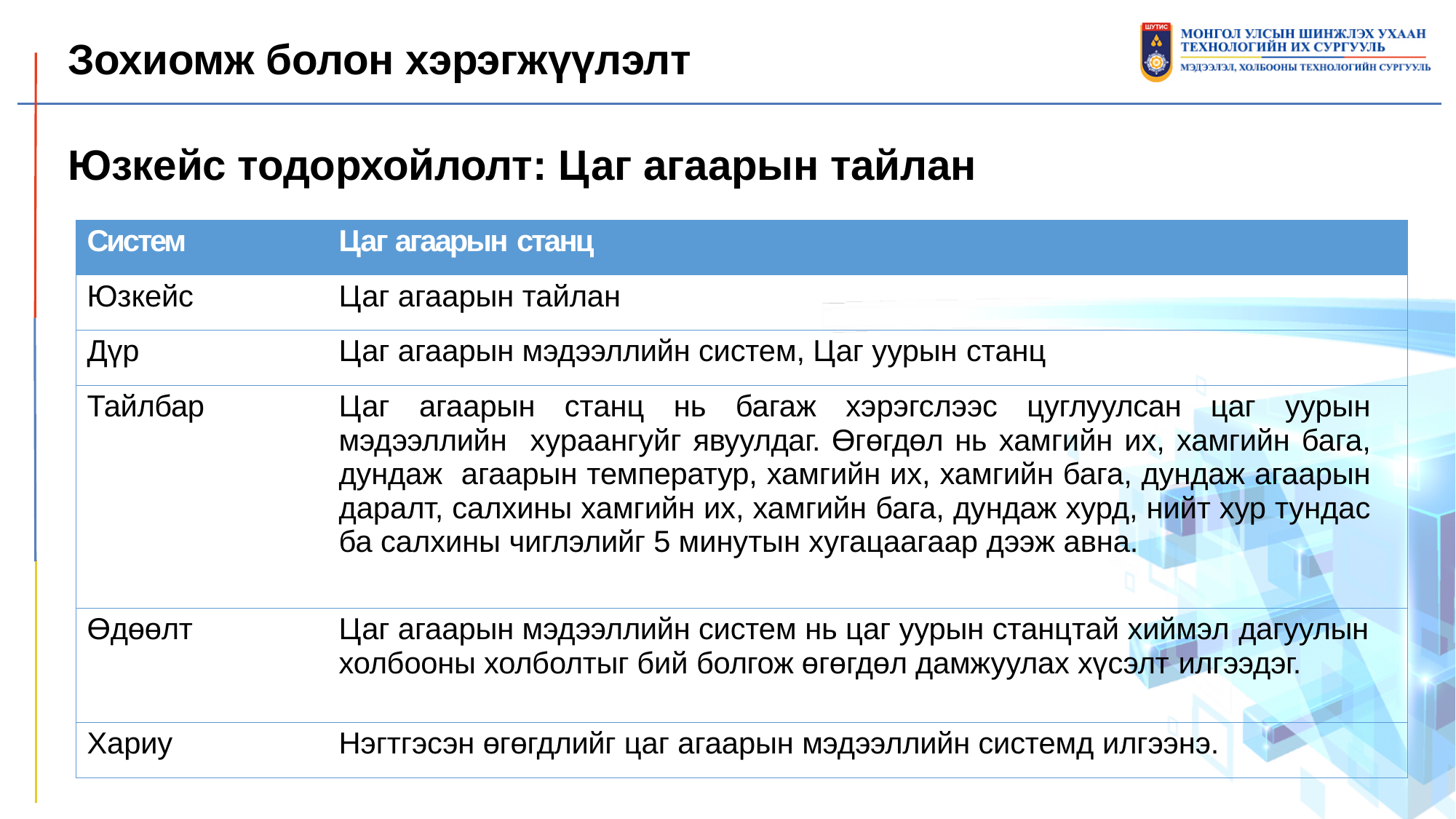

Зохиомж болон хэрэгжүүлэлт
Юзкейс тодорхойлолт: Цаг агаарын тайлан
| Систем | Цаг агаарын станц |
| --- | --- |
| Юзкейс | Цаг агаарын тайлан |
| Дүр | Цаг агаарын мэдээллийн систем, Цаг уурын станц |
| Тайлбар | Цаг агаарын станц нь багаж хэрэгслээс цуглуулсан цаг уурын мэдээллийн хураангуйг явуулдаг. Өгөгдөл нь хамгийн их, хамгийн бага, дундаж агаарын температур, хамгийн их, хамгийн бага, дундаж агаарын даралт, салхины хамгийн их, хамгийн бага, дундаж хурд, нийт хур тундас ба салхины чиглэлийг 5 минутын хугацаагаар дээж авна. |
| Өдөөлт | Цаг агаарын мэдээллийн систем нь цаг уурын станцтай хиймэл дагуулын холбооны холболтыг бий болгож өгөгдөл дамжуулах хүсэлт илгээдэг. |
| Хариу | Нэгтгэсэн өгөгдлийг цаг агаарын мэдээллийн системд илгээнэ. |